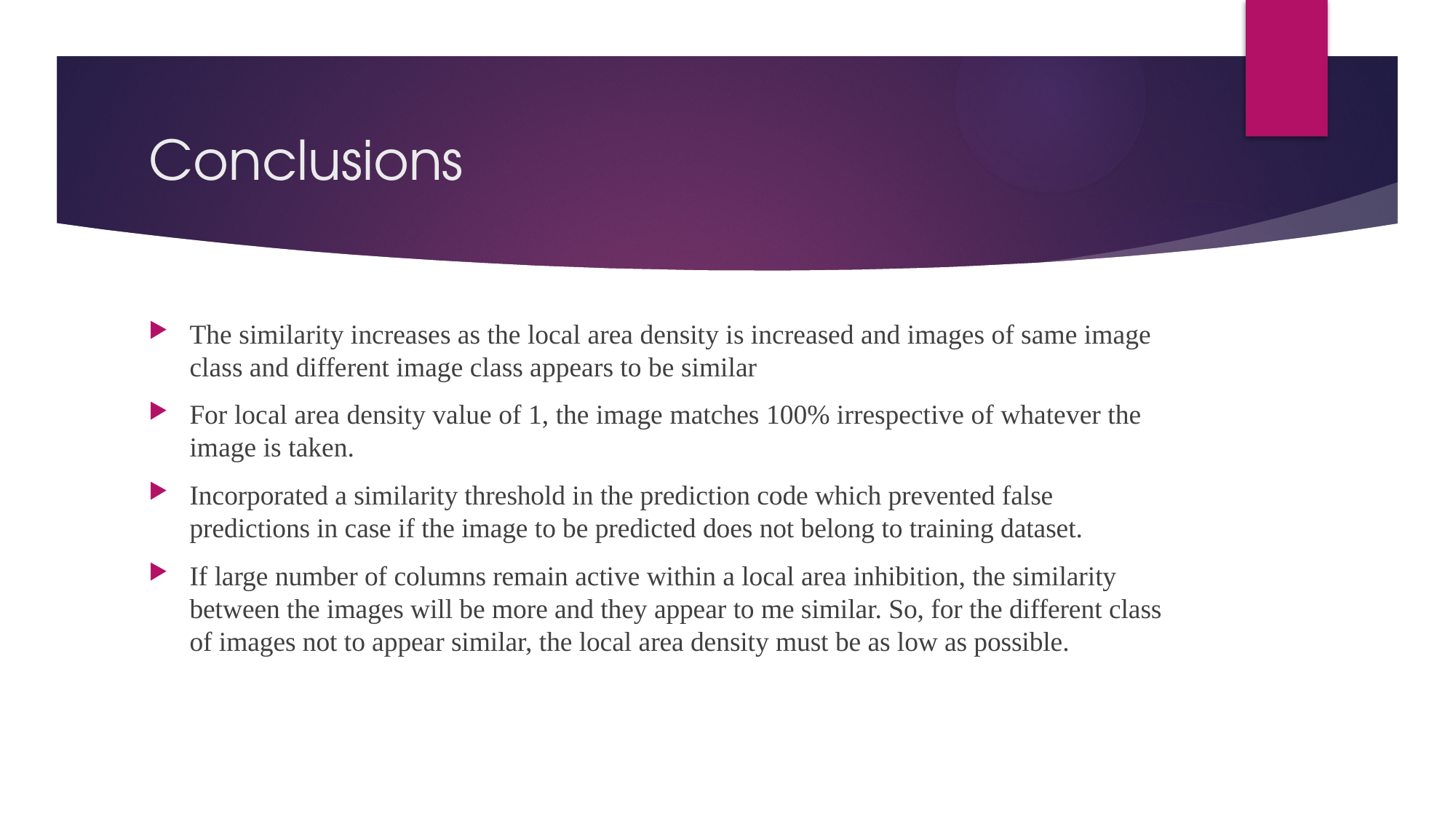

# Conclusions
The similarity increases as the local area density is increased and images of same image class and different image class appears to be similar
For local area density value of 1, the image matches 100% irrespective of whatever the image is taken.
Incorporated a similarity threshold in the prediction code which prevented false predictions in case if the image to be predicted does not belong to training dataset.
If large number of columns remain active within a local area inhibition, the similarity between the images will be more and they appear to me similar. So, for the different class of images not to appear similar, the local area density must be as low as possible.